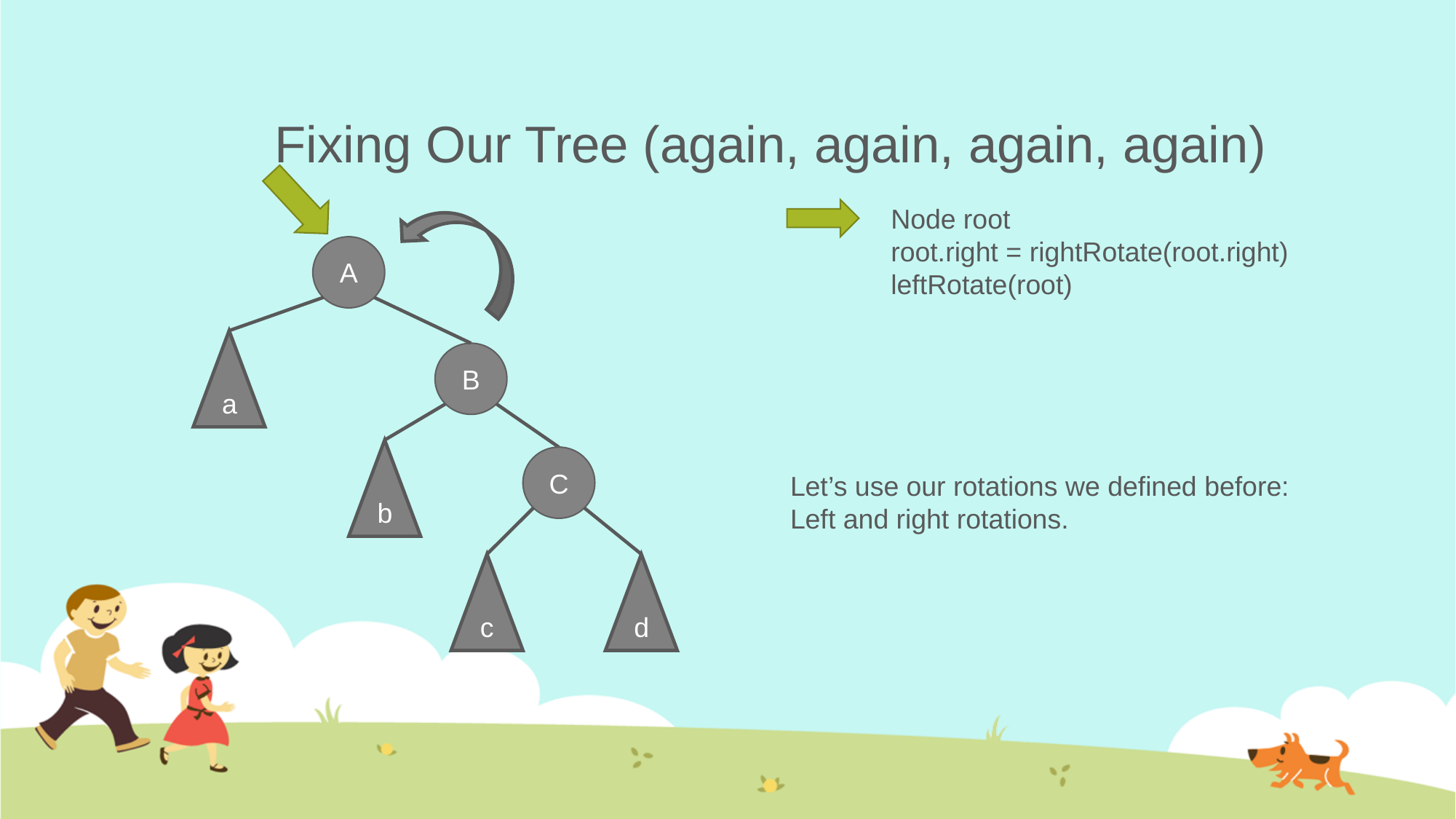

# Fixing Our Tree (again, again, again, again)

Node root
root.right = rightRotate(root.right)
leftRotate(root)

A
a
B
b
C
Let’s use our rotations we defined before:
Left and right rotations.
c
d